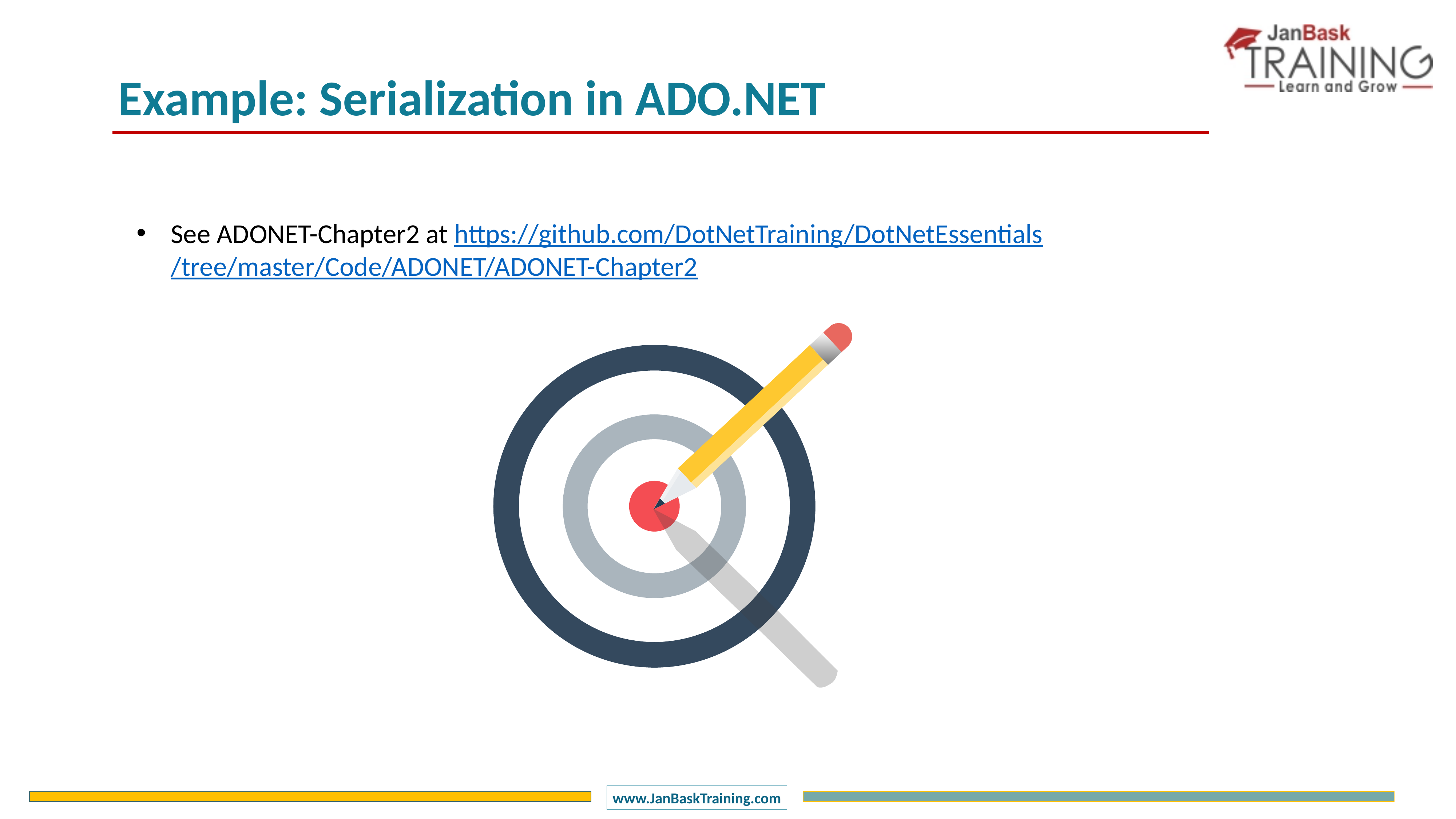

Example: Serialization in ADO.NET
See ADONET-Chapter2 at https://github.com/DotNetTraining/DotNetEssentials/tree/master/Code/ADONET/ADONET-Chapter2